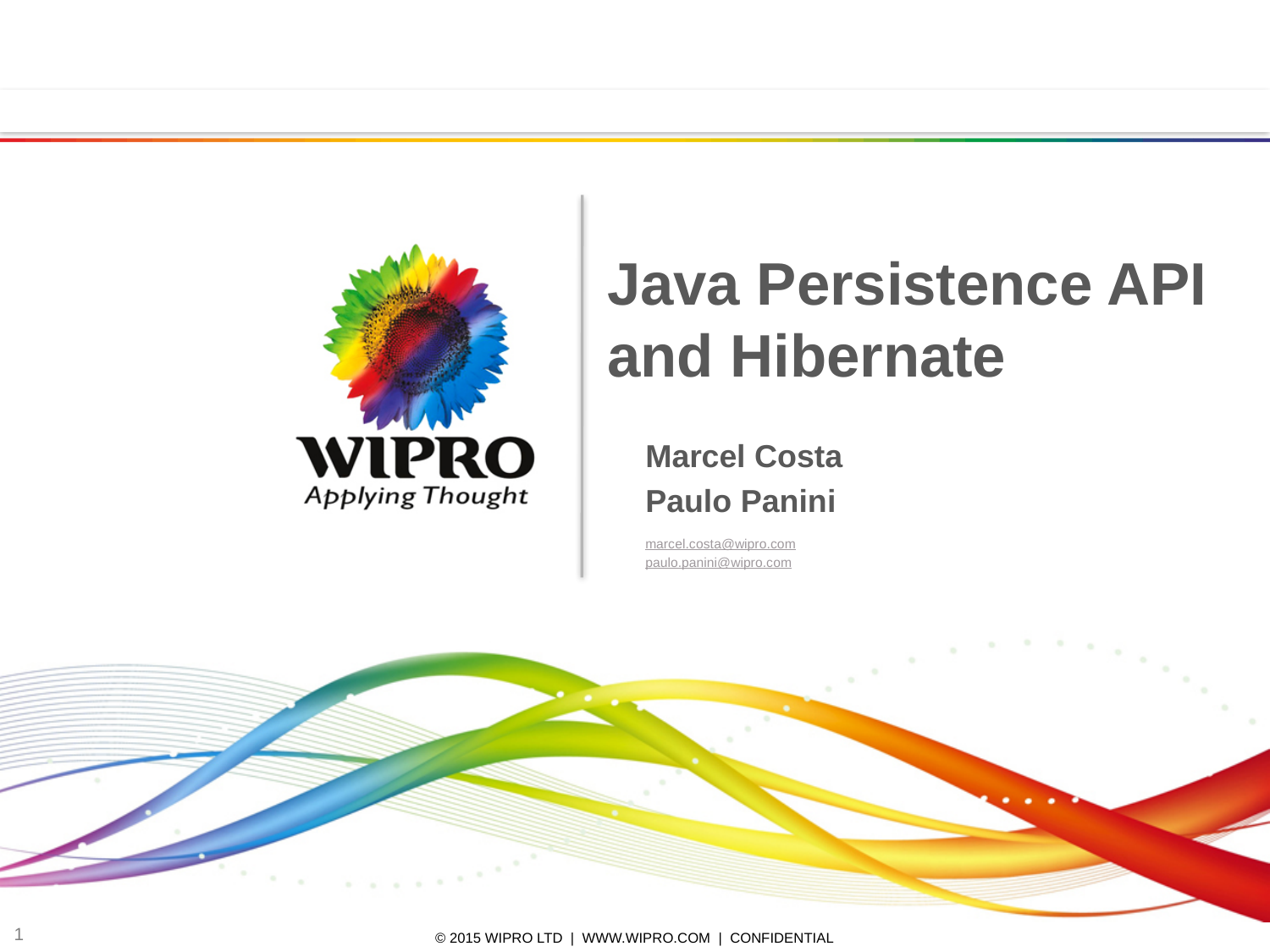

# Java Persistence API and Hibernate
Marcel Costa
Paulo Panini
marcel.costa@wipro.com
paulo.panini@wipro.com